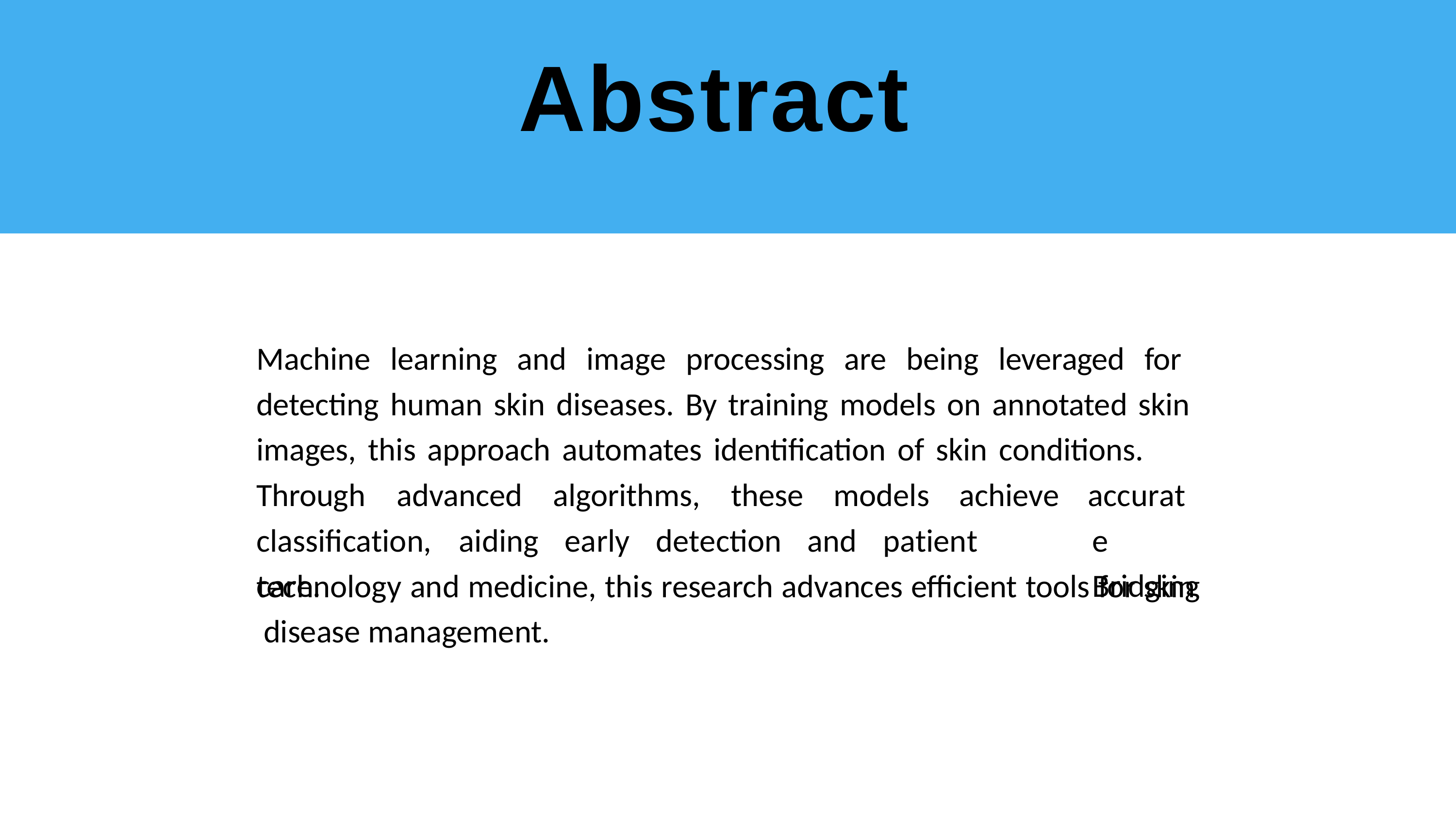

# Abstract
Machine learning and image processing are being leveraged for  detecting human skin diseases. By training models on annotated skin  images, this approach automates identification of skin conditions.
Through	advanced	algorithms,	these		models	achieve  classification,	aiding		early	detection	and	patient	care.
accurate  Bridging
technology and medicine, this research advances efficient tools for skin  disease management.